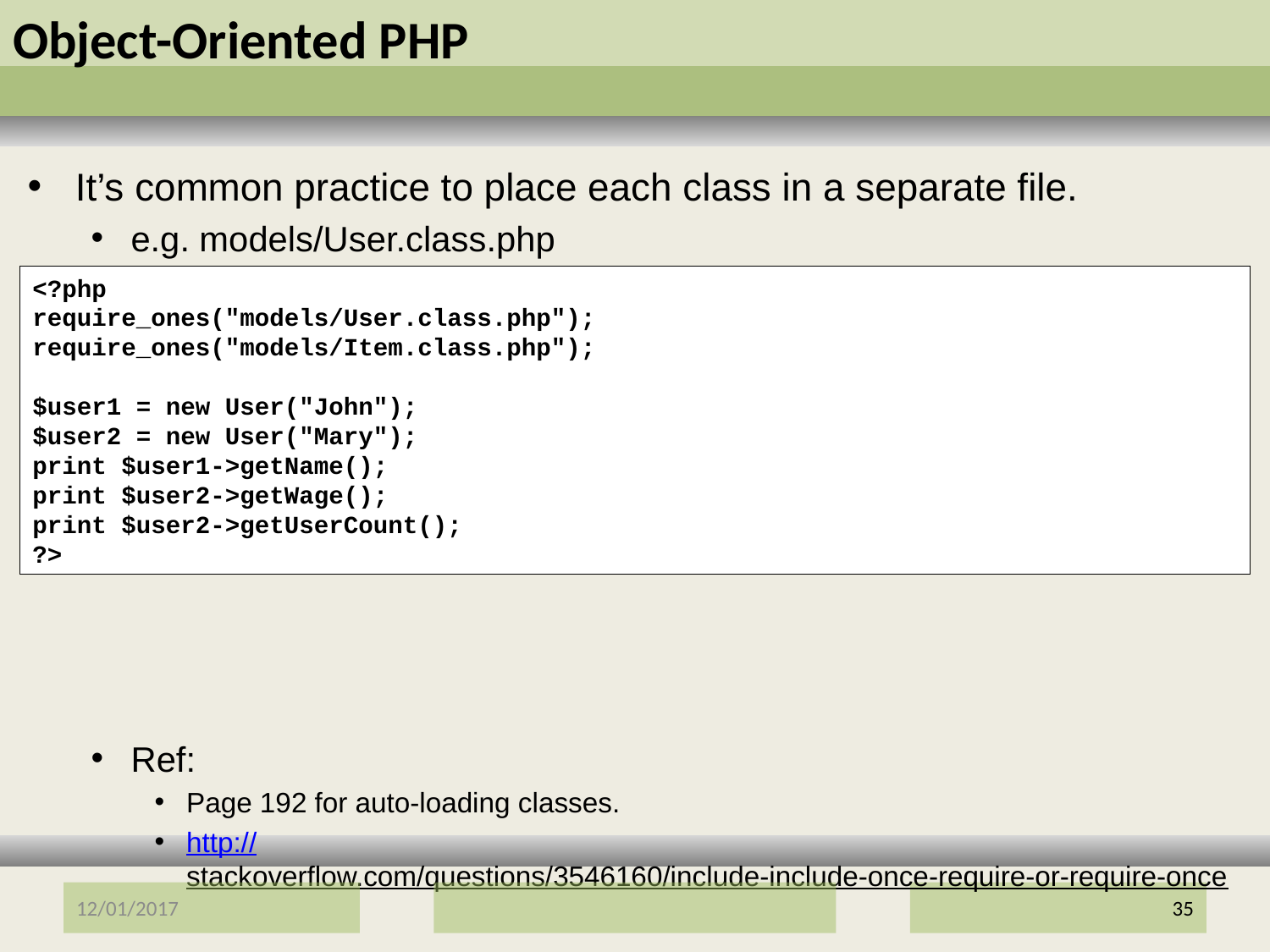

# Object-Oriented PHP
It’s common practice to place each class in a separate file.
e.g. models/User.class.php

Ref:
Page 192 for auto-loading classes.
http://stackoverflow.com/questions/3546160/include-include-once-require-or-require-once

<?php
require_ones("models/User.class.php");
require_ones("models/Item.class.php");

$user1 = new User("John");
$user2 = new User("Mary");
print $user1->getName();
print $user2->getWage();
print $user2->getUserCount();
?>
12/01/2017

35